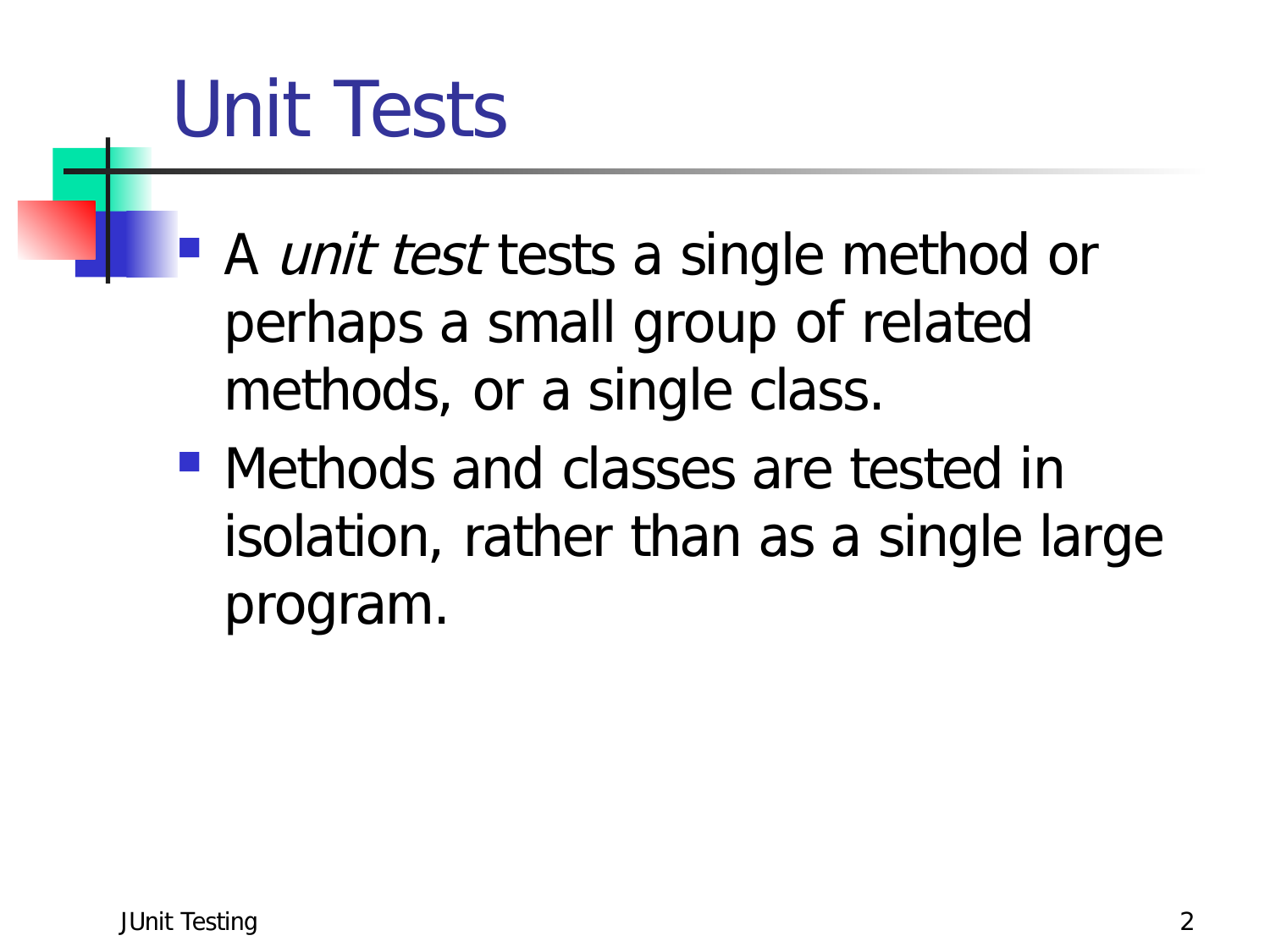

# Unit Tests
A unit test tests a single method or perhaps a small group of related methods, or a single class.
Methods and classes are tested in isolation, rather than as a single large program.
JUnit Testing
2